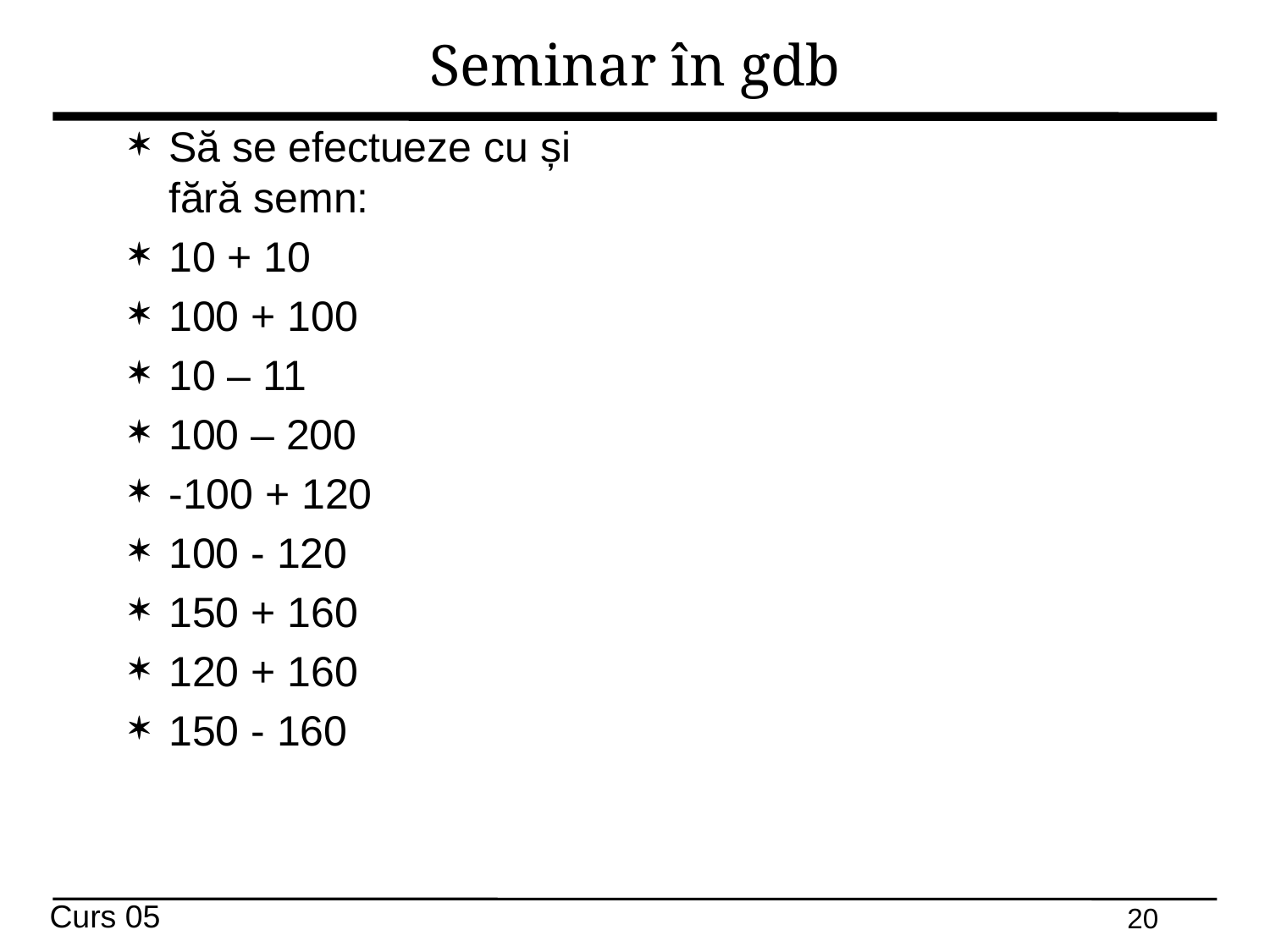

# Seminar în gdb

Să se efectueze cu și fără semn:
10 + 10
100 + 100
10 – 11
100 – 200
-100 + 120
100 - 120
150 + 160
120 + 160
150 - 160